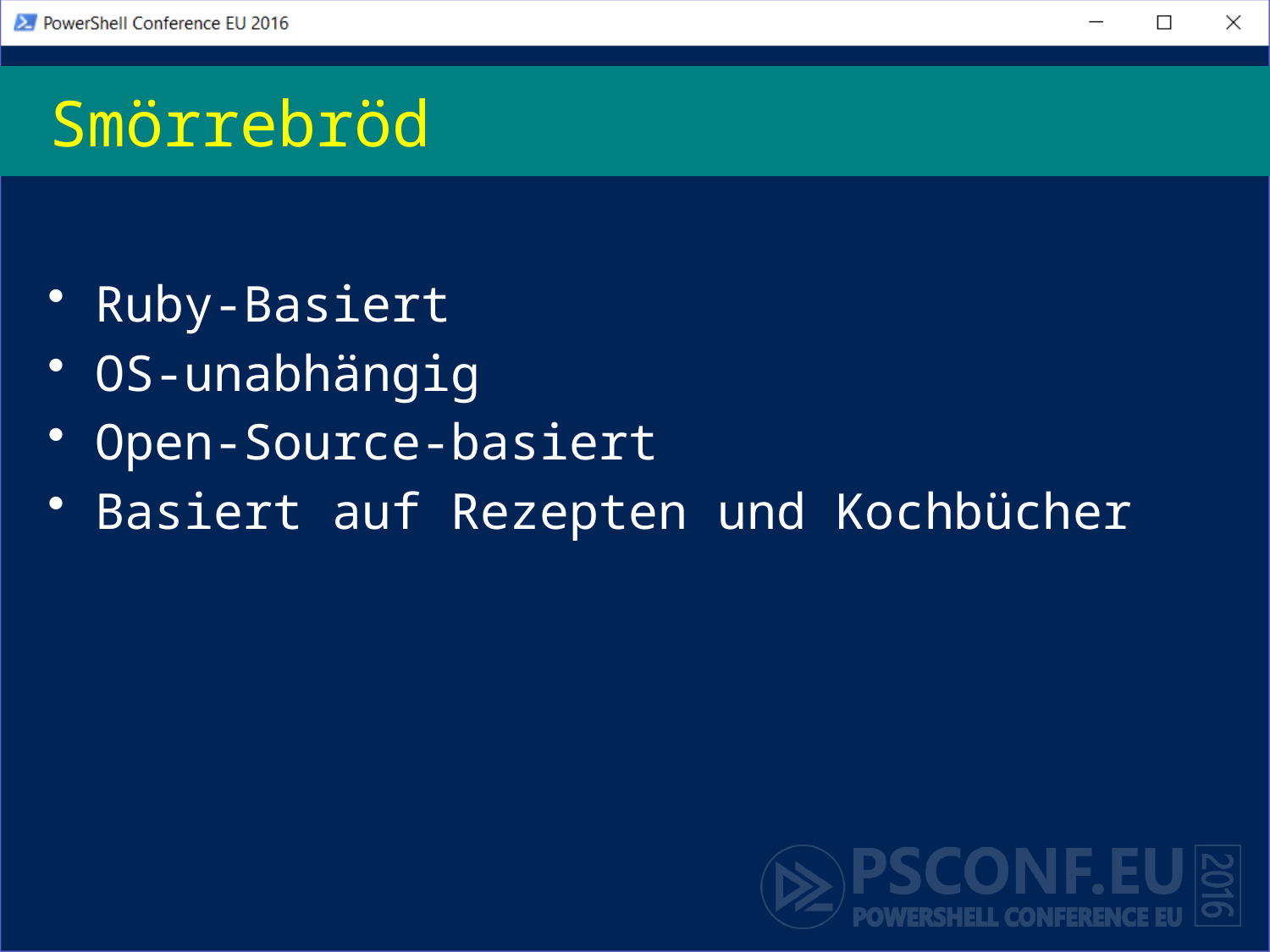

# Smörrebröd

Ruby-Basiert
OS-unabhängig
Open-Source-basiert
Basiert auf Rezepten und Kochbücher